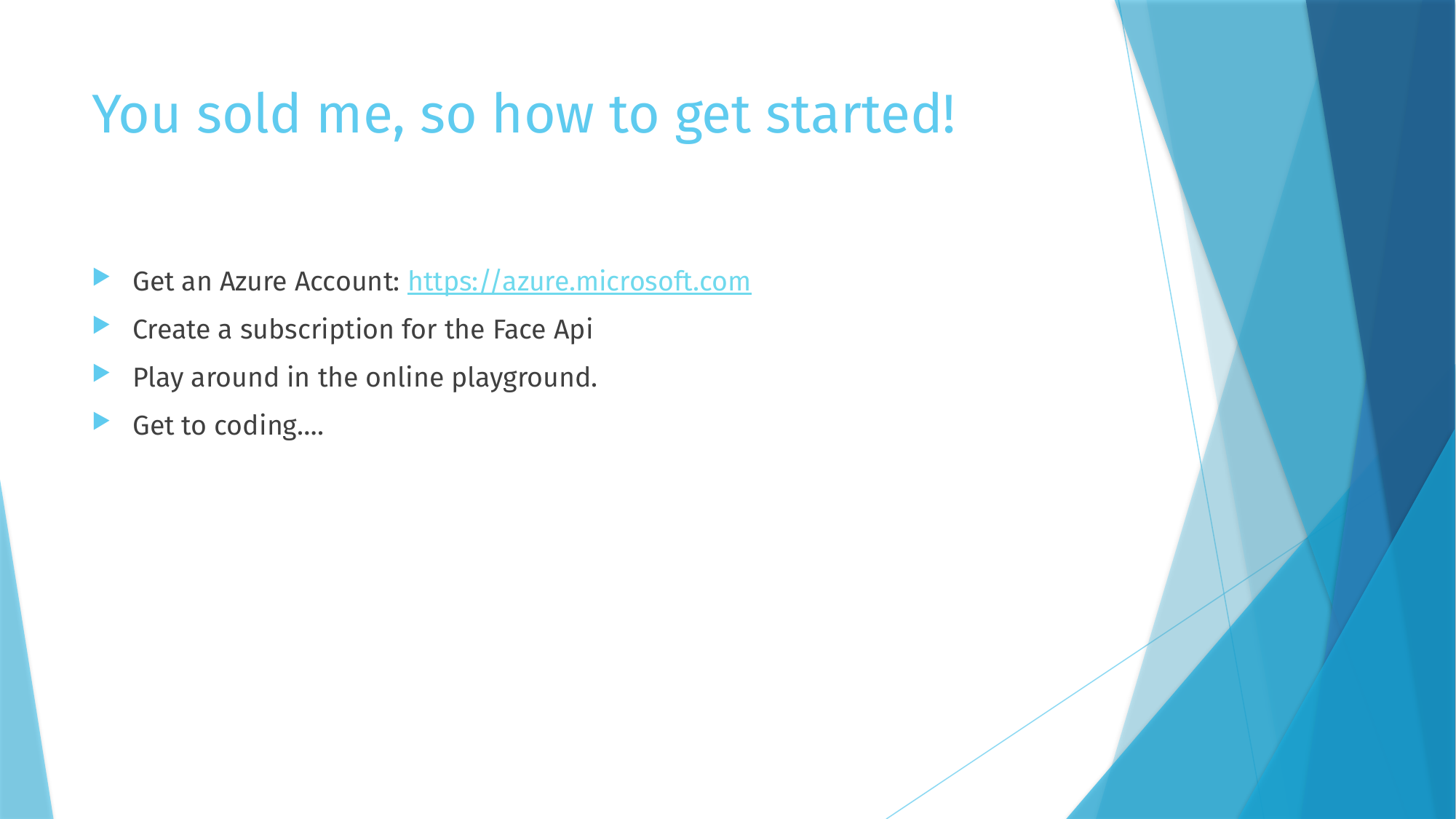

# You sold me, so how to get started!
Get an Azure Account: https://azure.microsoft.com
Create a subscription for the Face Api
Play around in the online playground.
Get to coding….